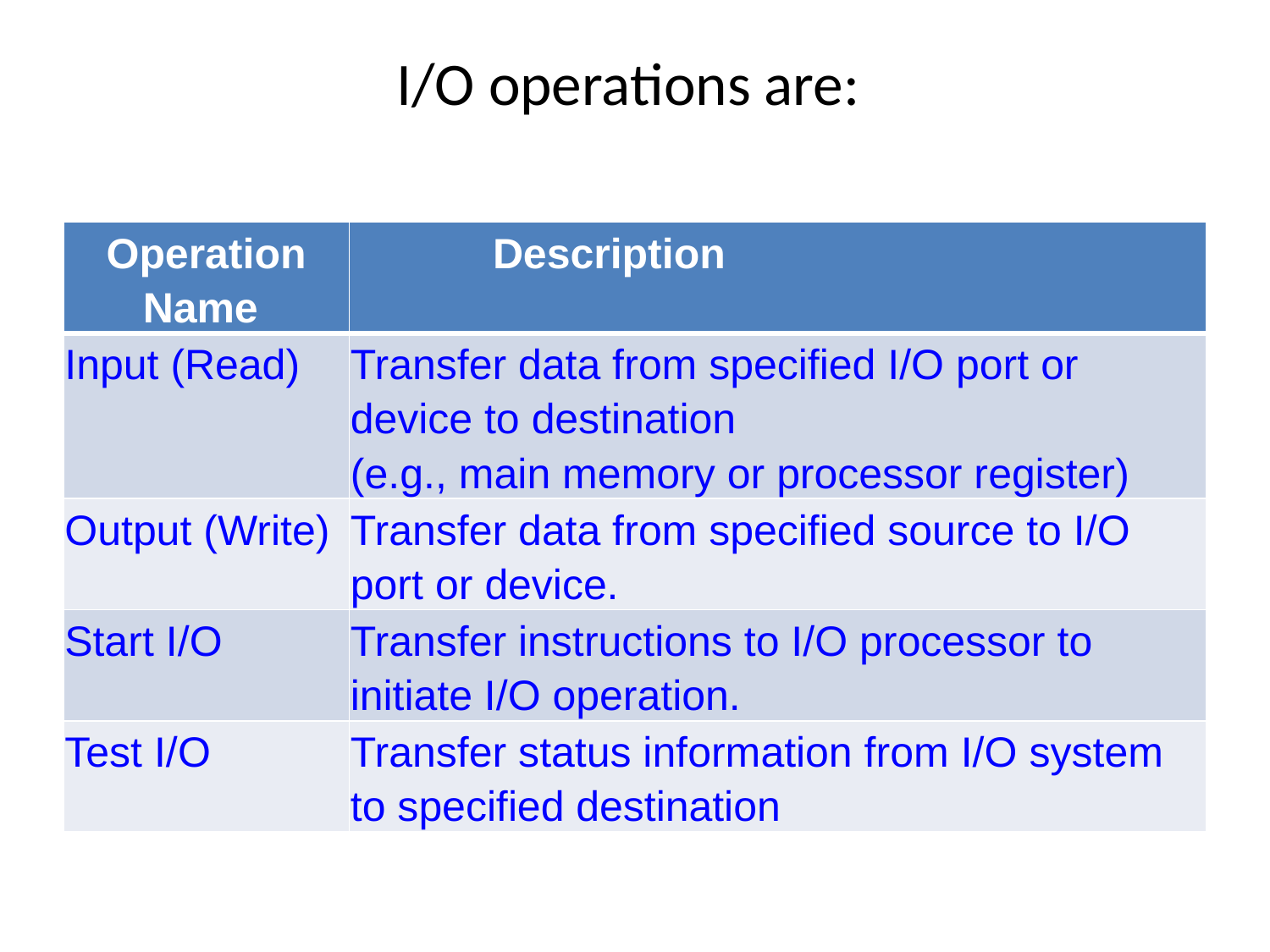

# I/O operations are:
| Operation Name | Description |
| --- | --- |
| Input (Read) | Transfer data from specified I/O port or device to destination (e.g., main memory or processor register) |
| Output (Write) | Transfer data from specified source to I/O port or device. |
| Start I/O | Transfer instructions to I/O processor to initiate I/O operation. |
| Test I/O | Transfer status information from I/O system to specified destination |